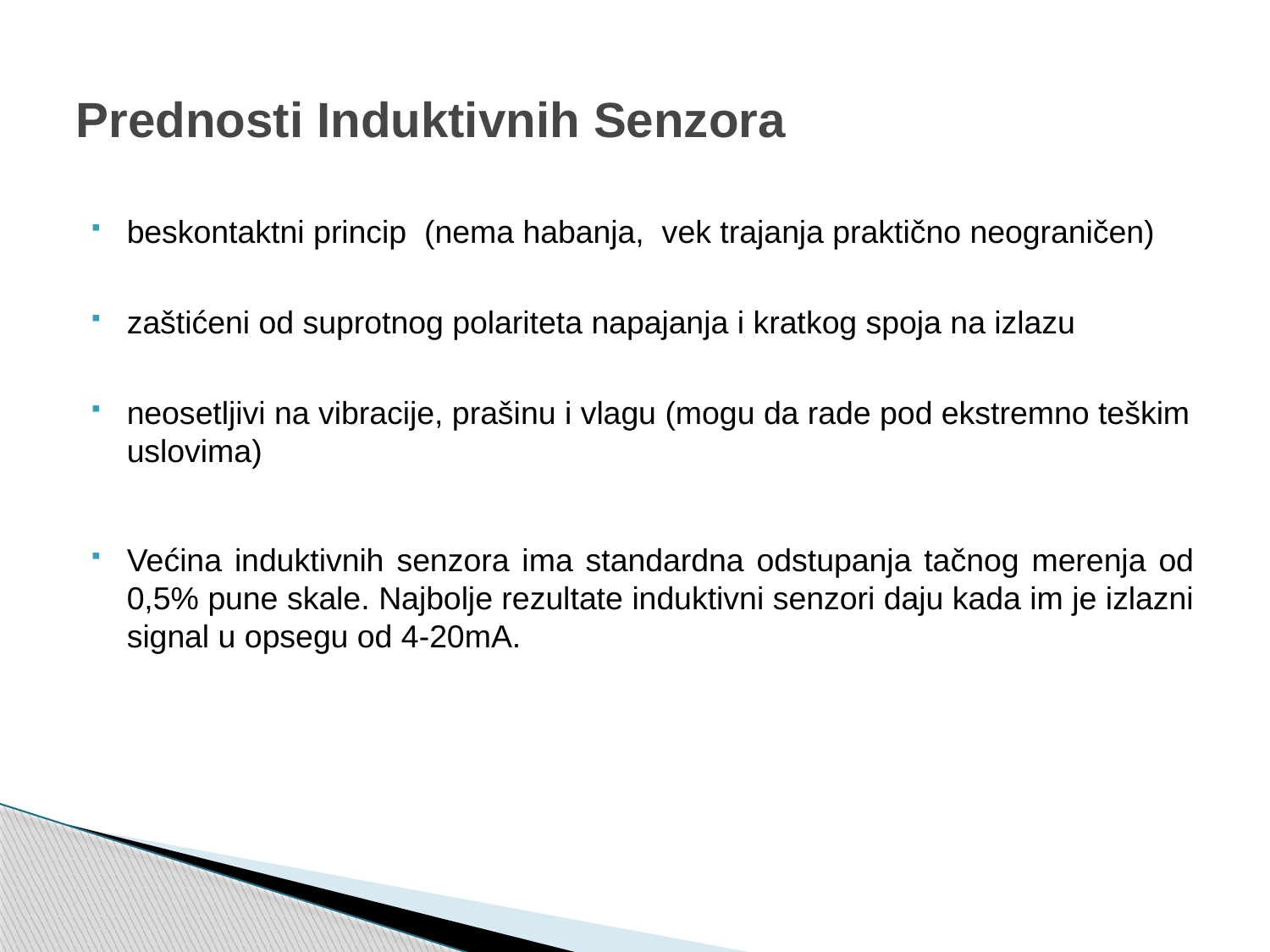

# Prednosti Induktivnih Senzora
beskontaktni princip  (nema habanja,  vek trajanja praktično neograničen)

zaštićeni od suprotnog polariteta napajanja i kratkog spoja na izlazu

neosetljivi na vibracije, prašinu i vlagu (mogu da rade pod ekstremno teškim uslovima)

Većina induktivnih senzora ima standardna odstupanja tačnog merenja od 0,5% pune skale. Najbolje rezultate induktivni senzori daju kada im je izlazni signal u opsegu od 4-20mA.